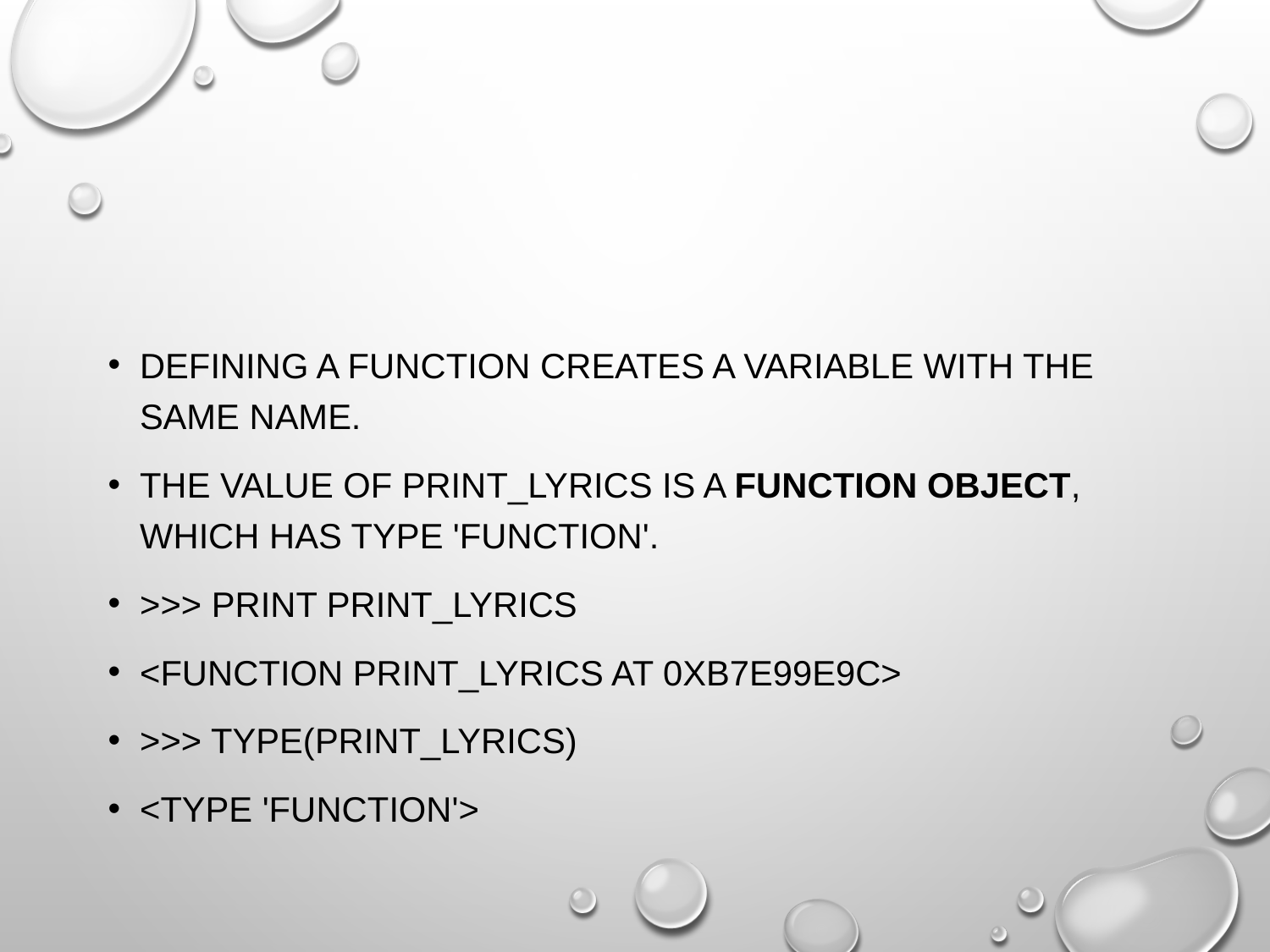

#
Defining a function creates a variable with the same name.
The value of print_lyrics is a function object, which has type 'function'.
>>> print print_lyrics
<function print_lyrics at 0xb7e99e9c>
>>> type(print_lyrics)
<type 'function'>